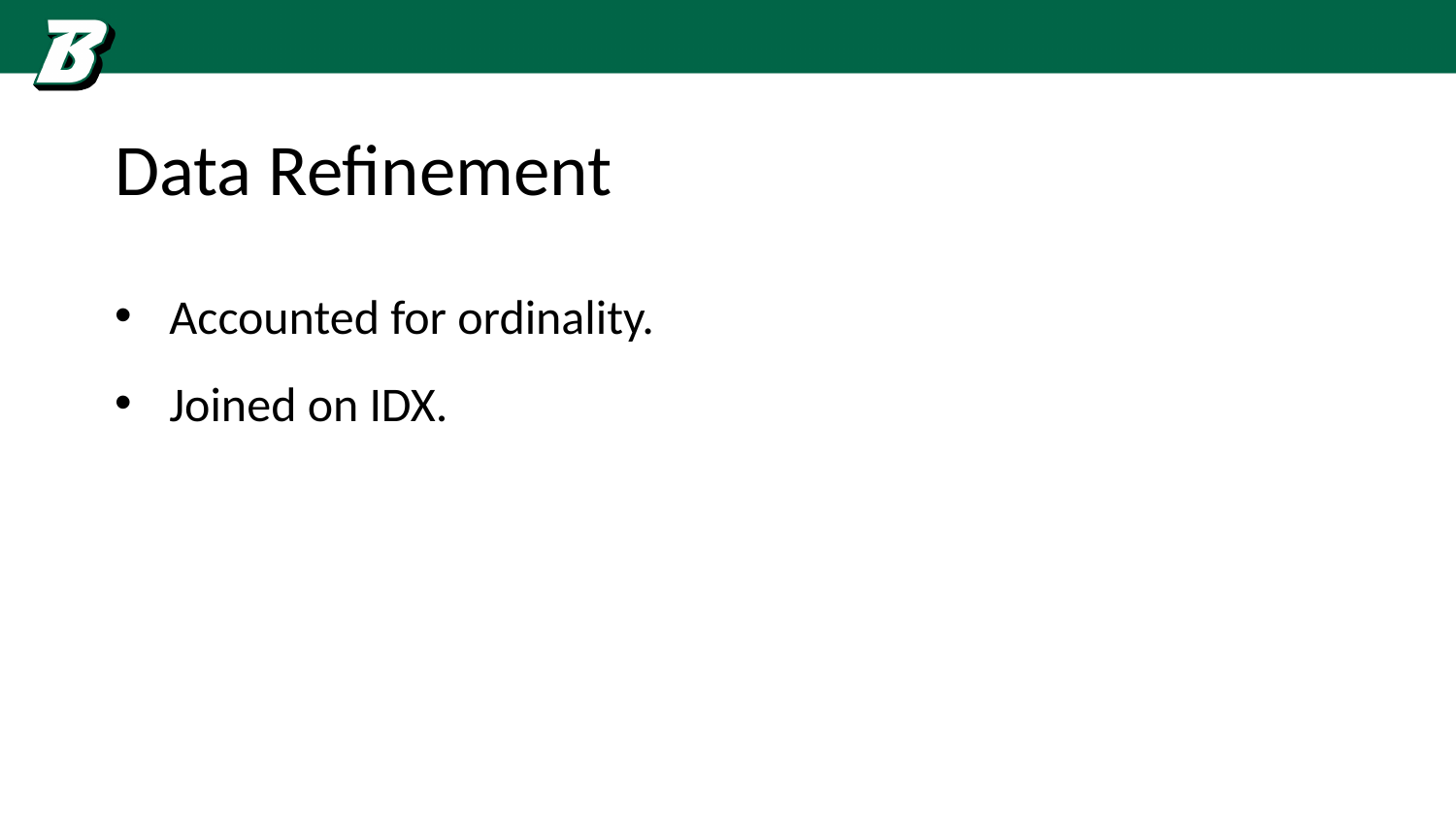

# Data Refinement
Accounted for ordinality.
Joined on IDX.